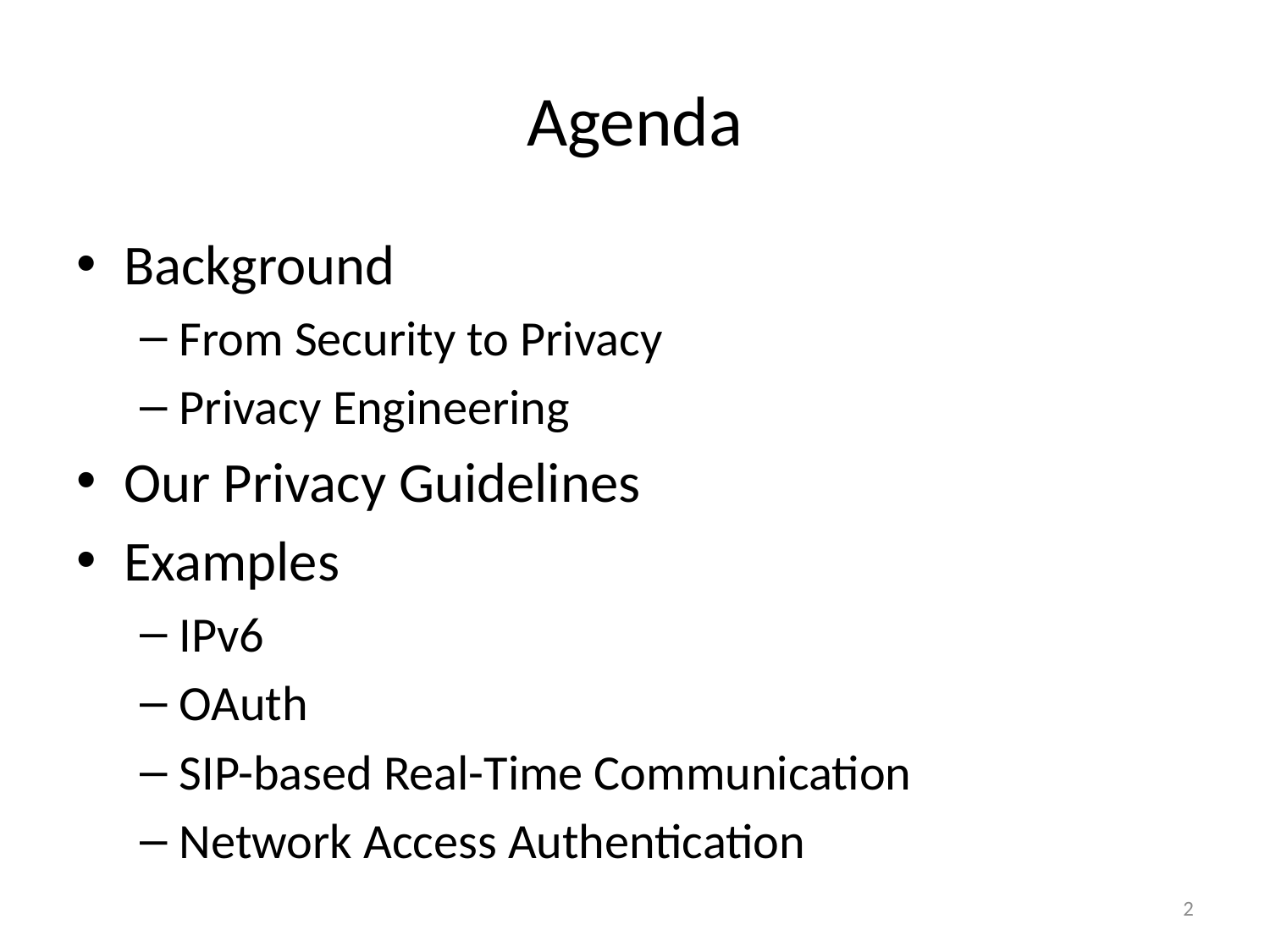

# Agenda
Background
From Security to Privacy
Privacy Engineering
Our Privacy Guidelines
Examples
IPv6
OAuth
SIP-based Real-Time Communication
Network Access Authentication
2